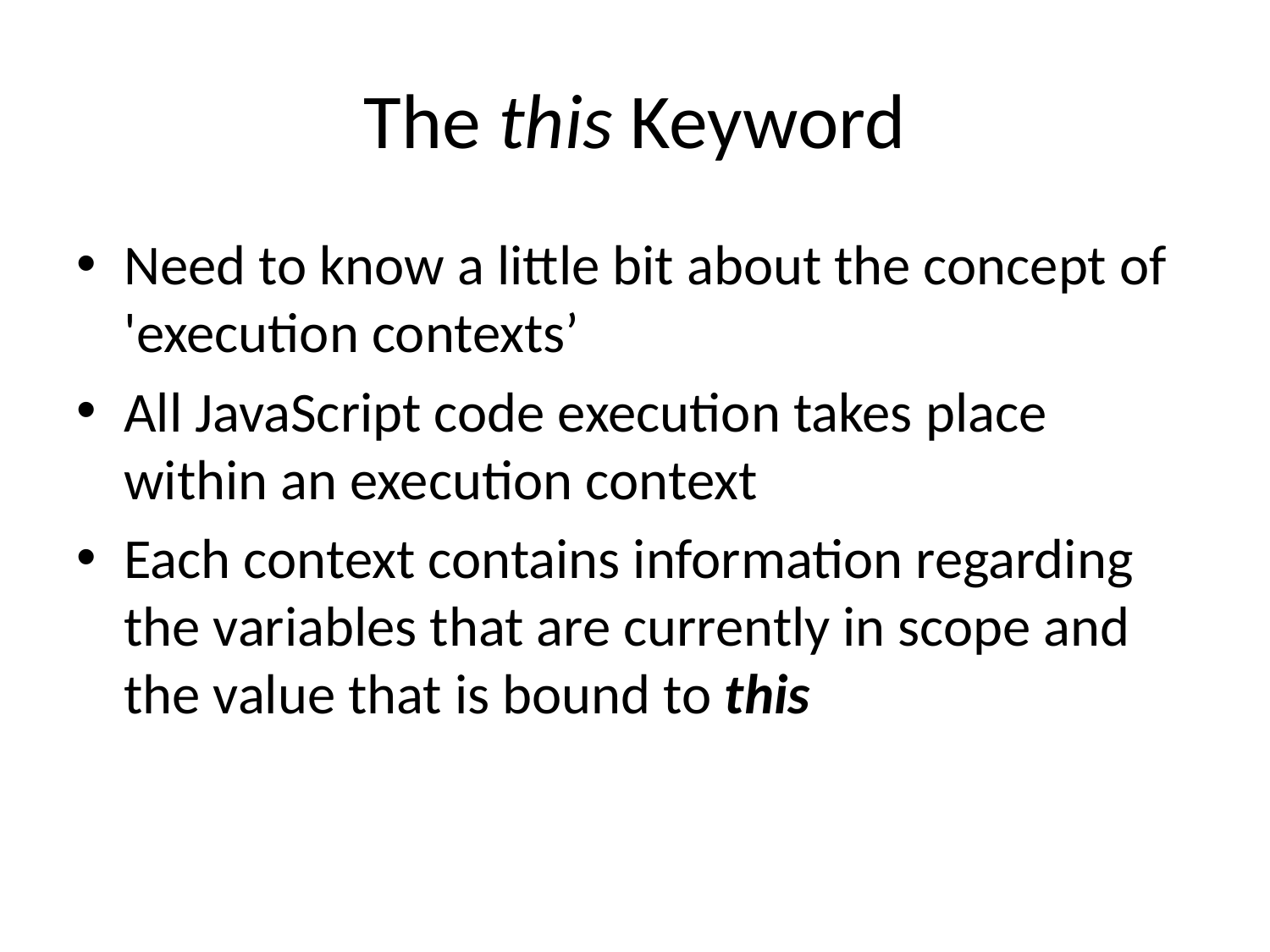

# The this Keyword
Need to know a little bit about the concept of 'execution contexts’
All JavaScript code execution takes place within an execution context
Each context contains information regarding the variables that are currently in scope and the value that is bound to this